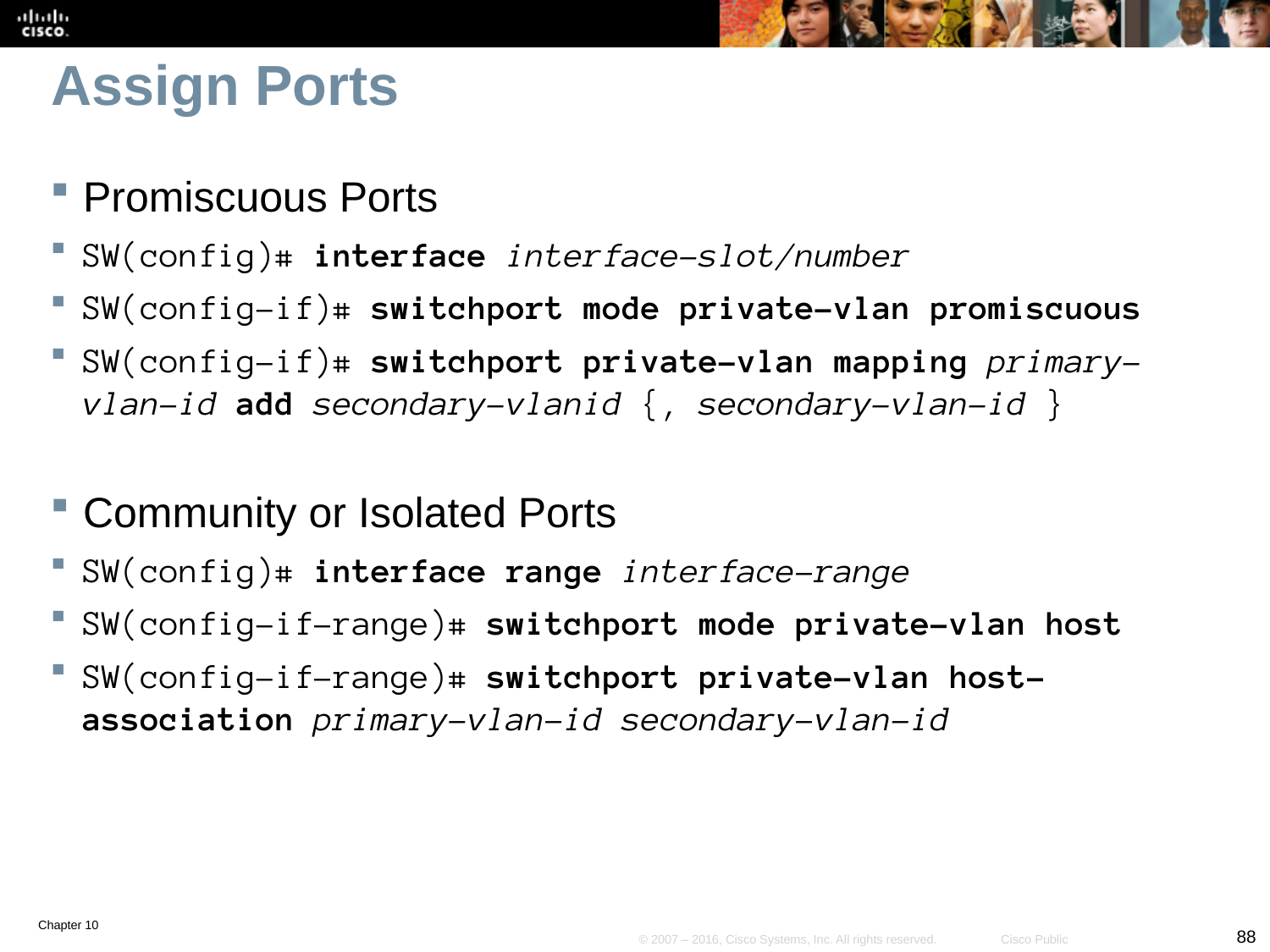

# Assign Ports
Promiscuous Ports
SW(config)# interface interface-slot/number
SW(config-if)# switchport mode private-vlan promiscuous
SW(config-if)# switchport private-vlan mapping primary-vlan-id add secondary-vlanid {, secondary-vlan-id }

Community or Isolated Ports
SW(config)# interface range interface-range
SW(config-if-range)# switchport mode private-vlan host
SW(config-if-range)# switchport private-vlan host-association primary-vlan-id secondary-vlan-id